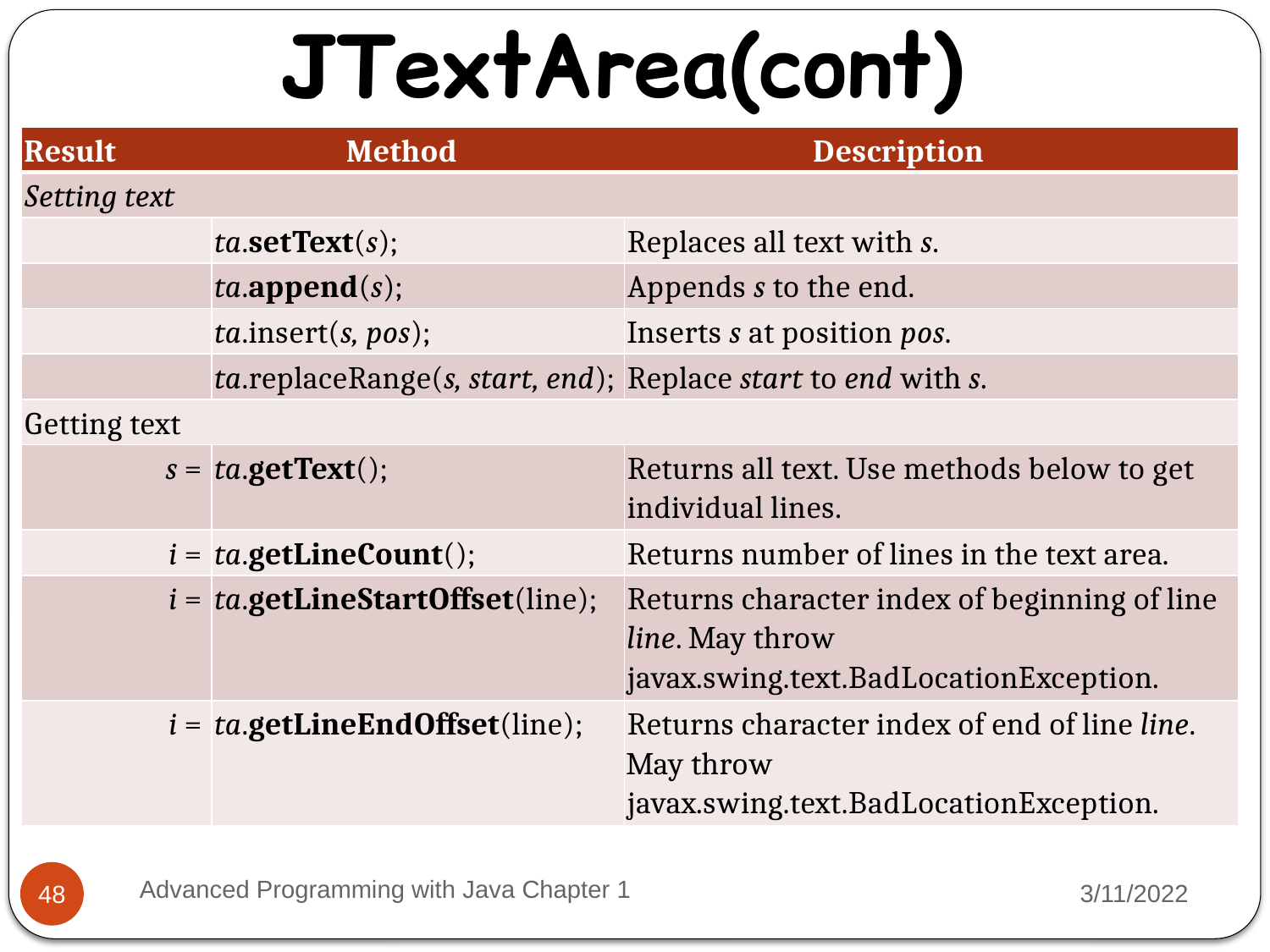

JTextArea(cont)

| Result Method Description |  |  |
| --- | --- | --- |
| Setting text |  |  |
|  | ta.setText(s); | Replaces all text with s. |
|  | ta.append(s); | Appends s to the end. |
|  | ta.insert(s, pos); | Inserts s at position pos. |
|  | ta.replaceRange(s, start, end); | Replace start to end with s. |
| Getting text |  |  |
| s = | ta.getText(); | Returns all text. Use methods below to get individual lines. |
| i = | ta.getLineCount(); | Returns number of lines in the text area. |
| i = | ta.getLineStartOffset(line); | Returns character index of beginning of line line. May throw javax.swing.text.BadLocationException. |
| i = | ta.getLineEndOffset(line); | Returns character index of end of line line. May throw javax.swing.text.BadLocationException. |
Advanced Programming with Java Chapter 1
3/11/2022
48